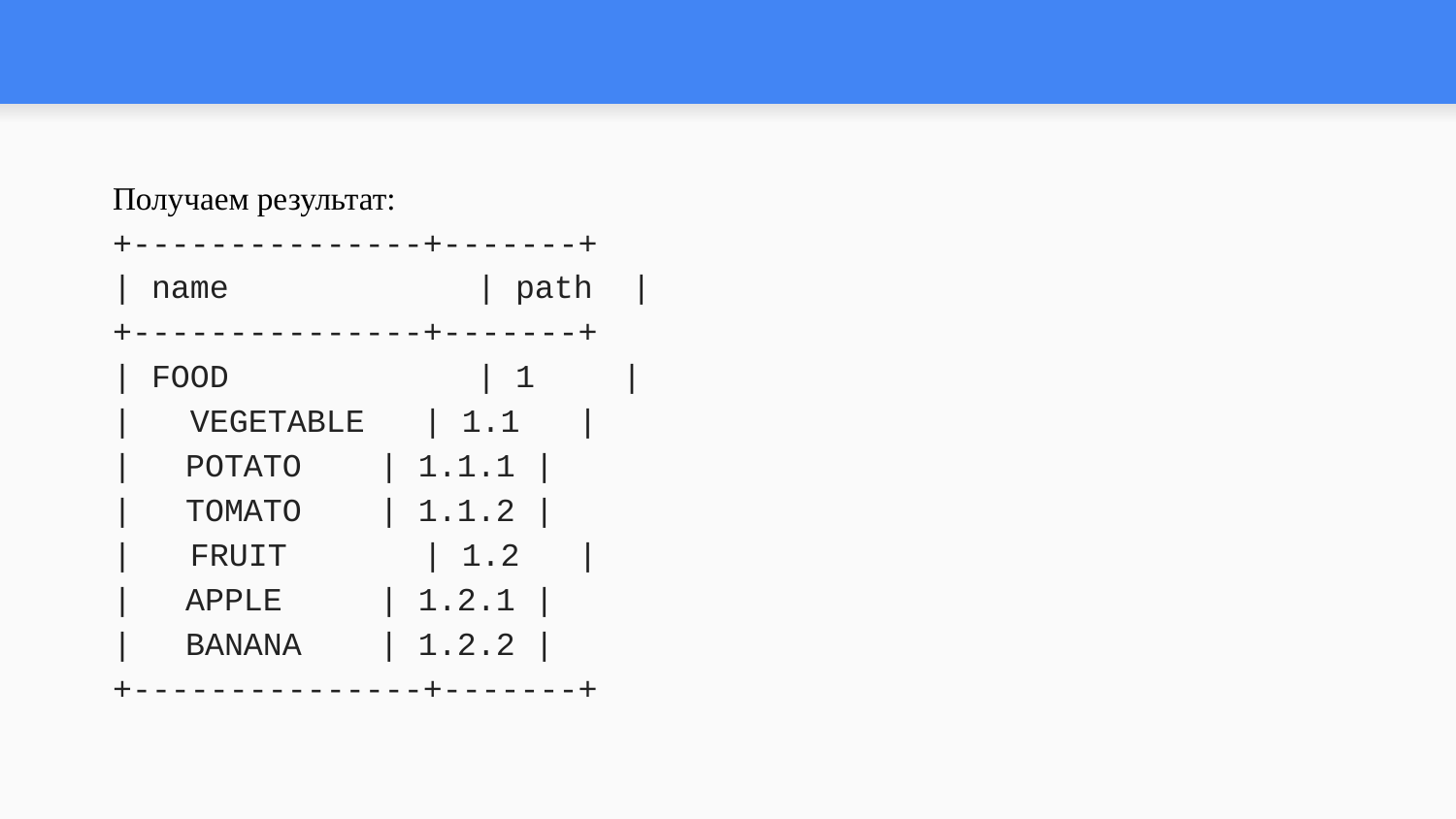

# Получаем результат:
+---------------+-------+
| name      	| path  |
+---------------+-------+
| FOOD      	| 1 	|
|   VEGETABLE   | 1.1   |
| 	POTATO    | 1.1.1 |
| 	TOMATO    | 1.1.2 |
|   FRUIT       | 1.2   |
| 	APPLE     | 1.2.1 |
| 	BANANA    | 1.2.2 |
+---------------+-------+